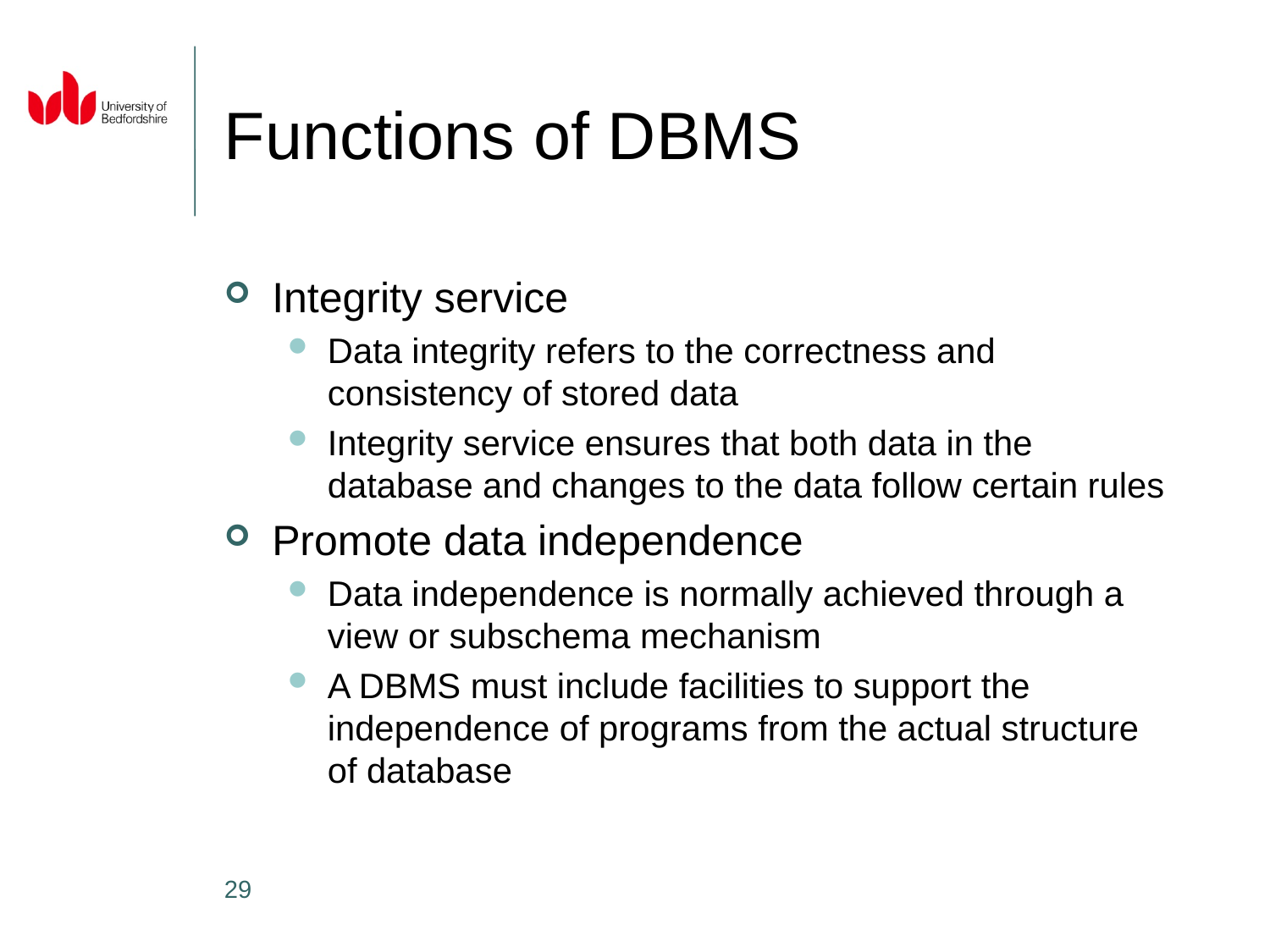

# Functions of DBMS
Integrity service
Data integrity refers to the correctness and consistency of stored data
Integrity service ensures that both data in the database and changes to the data follow certain rules
Promote data independence
Data independence is normally achieved through a view or subschema mechanism
A DBMS must include facilities to support the independence of programs from the actual structure of database
29